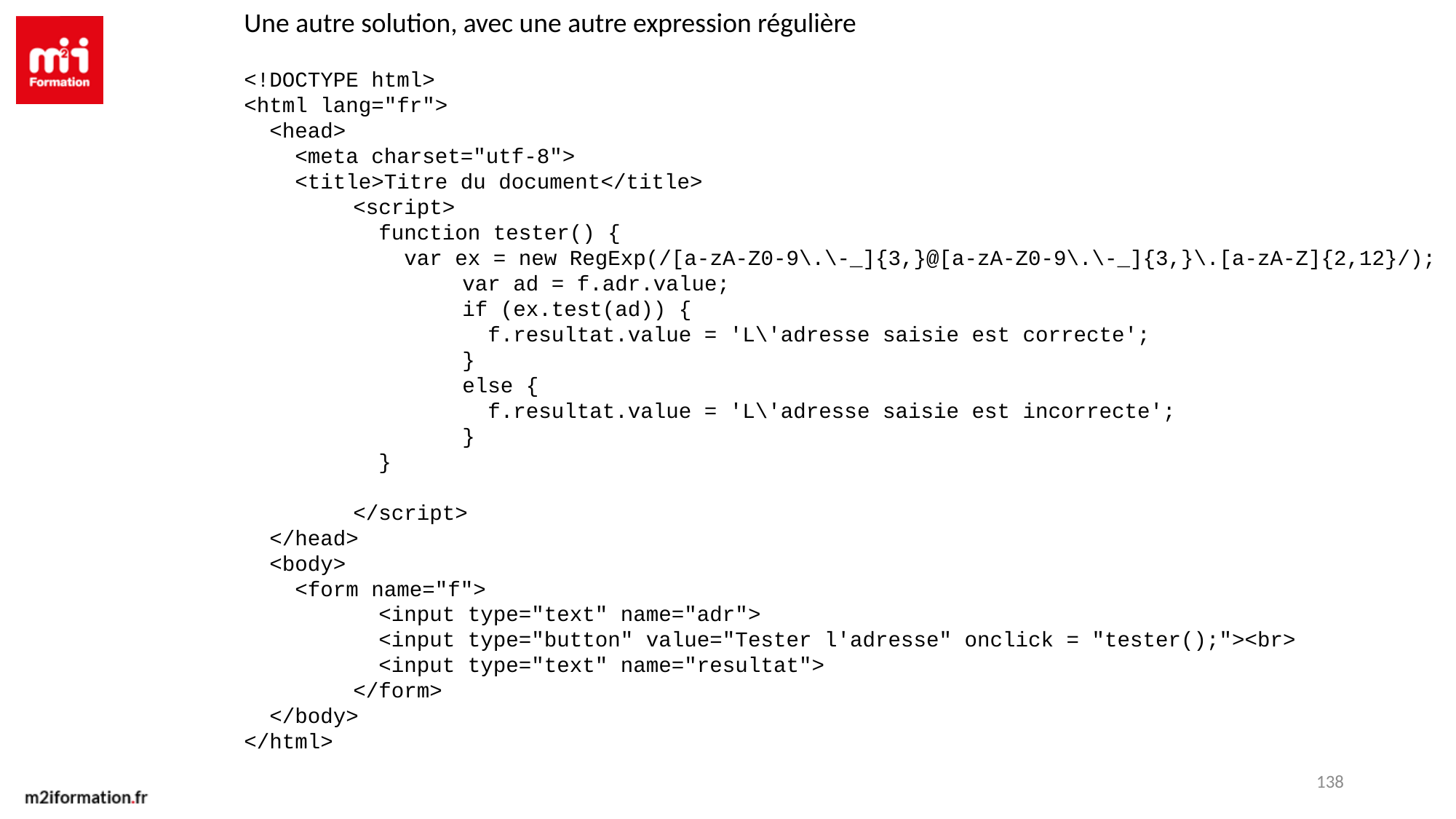

Une autre solution, avec une autre expression régulière
<!DOCTYPE html>
<html lang="fr">
  <head>
    <meta charset="utf-8">
    <title>Titre du document</title>
	<script>
	  function tester() {
	    var ex = new RegExp(/[a-zA-Z0-9\.\-_]{3,}@[a-zA-Z0-9\.\-_]{3,}\.[a-zA-Z]{2,12}/);
		var ad = f.adr.value;
		if (ex.test(ad)) {
		  f.resultat.value = 'L\'adresse saisie est correcte';
		}
		else {
		  f.resultat.value = 'L\'adresse saisie est incorrecte';
		}
	  }

	</script>
  </head>
  <body>
    <form name="f">
	  <input type="text" name="adr">
	  <input type="button" value="Tester l'adresse" onclick = "tester();"><br>
	  <input type="text" name="resultat">
	</form>
  </body>
</html>

138